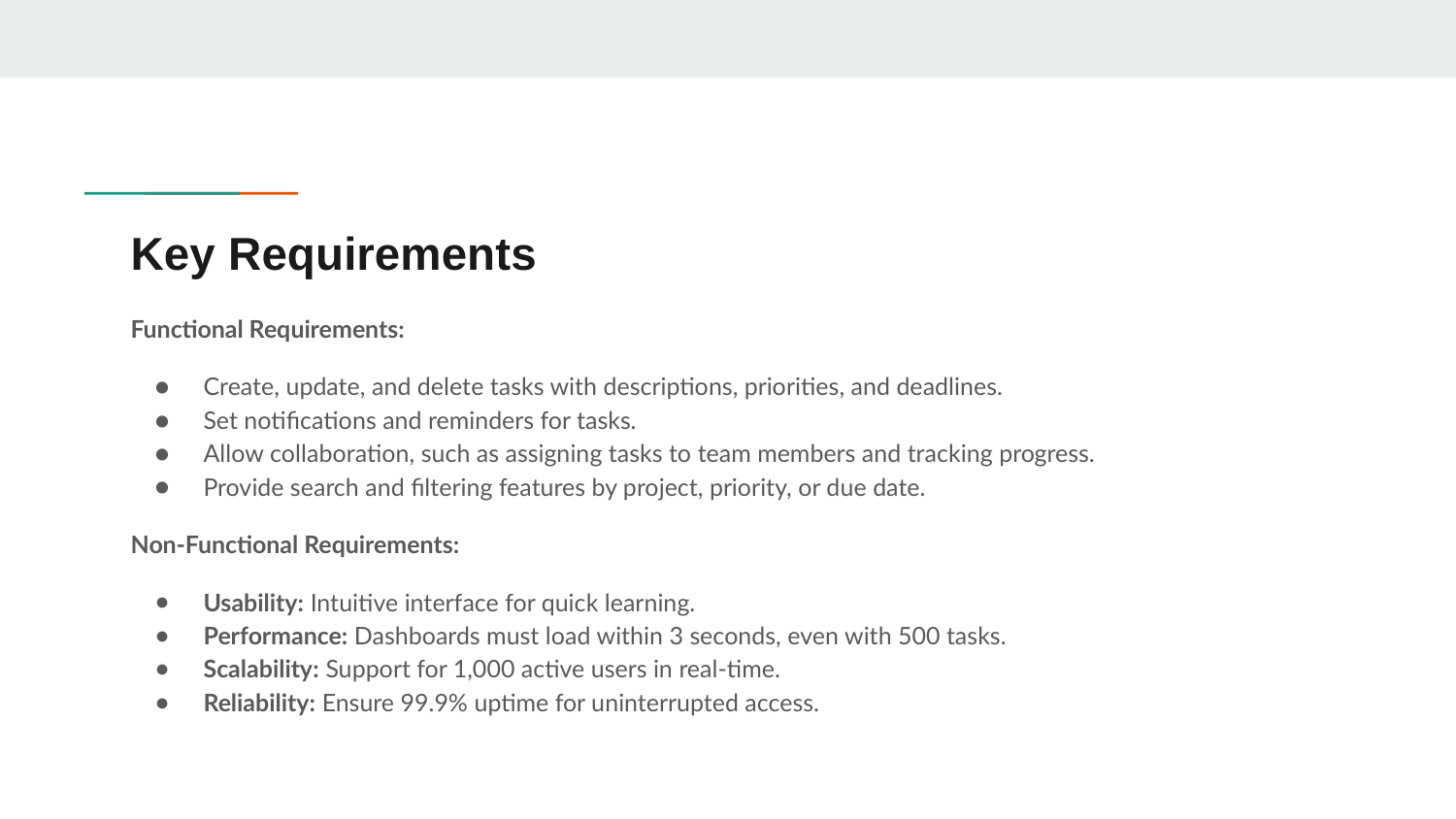

# Key Requirements
Functional Requirements:
Create, update, and delete tasks with descriptions, priorities, and deadlines.
Set notifications and reminders for tasks.
Allow collaboration, such as assigning tasks to team members and tracking progress.
Provide search and filtering features by project, priority, or due date.
Non-Functional Requirements:
Usability: Intuitive interface for quick learning.
Performance: Dashboards must load within 3 seconds, even with 500 tasks.
Scalability: Support for 1,000 active users in real-time.
Reliability: Ensure 99.9% uptime for uninterrupted access.